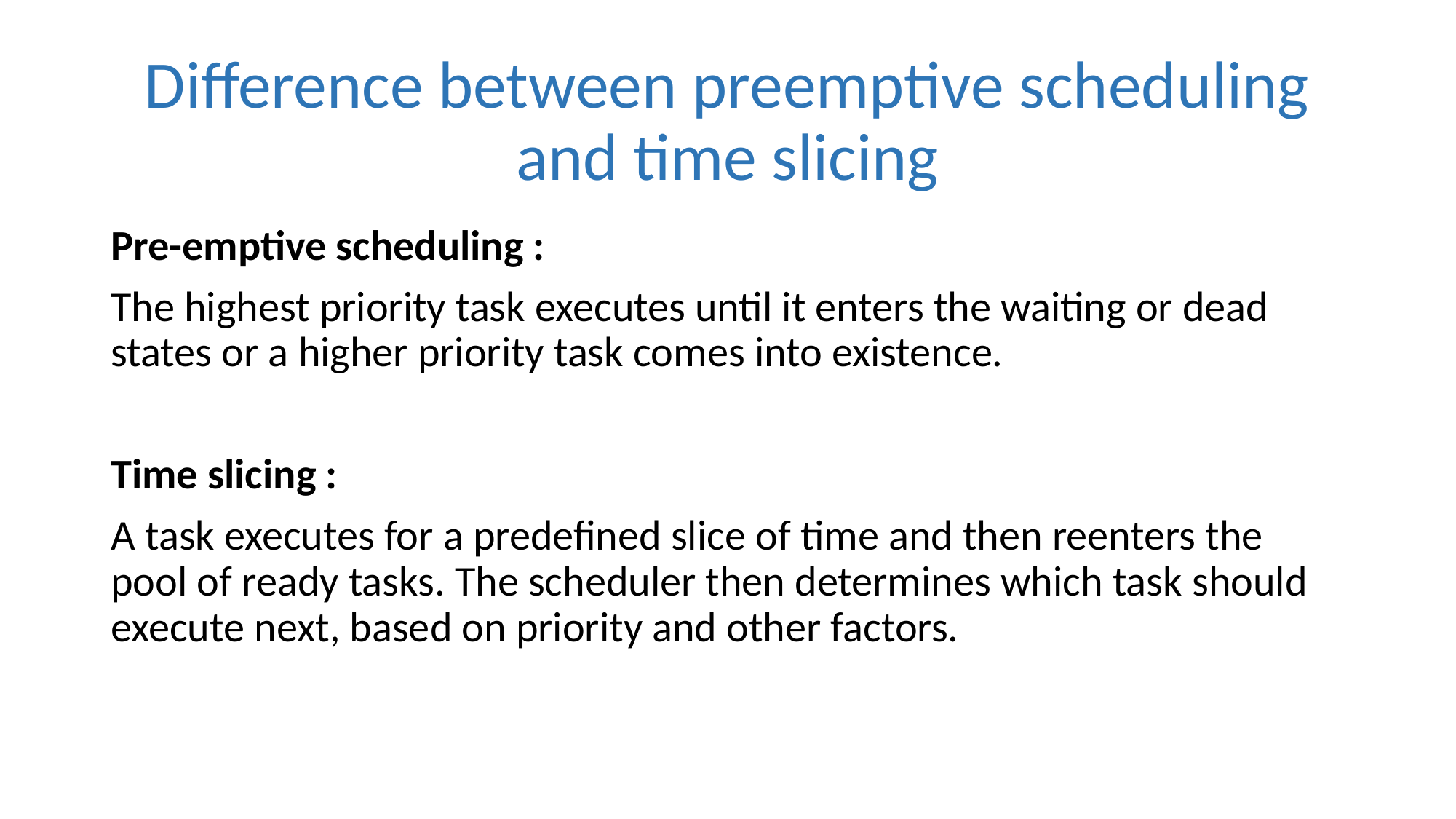

# Difference between preemptive scheduling and time slicing
Pre-emptive scheduling :
The highest priority task executes until it enters the waiting or dead states or a higher priority task comes into existence.

Time slicing :
A task executes for a predefined slice of time and then reenters the pool of ready tasks. The scheduler then determines which task should execute next, based on priority and other factors.